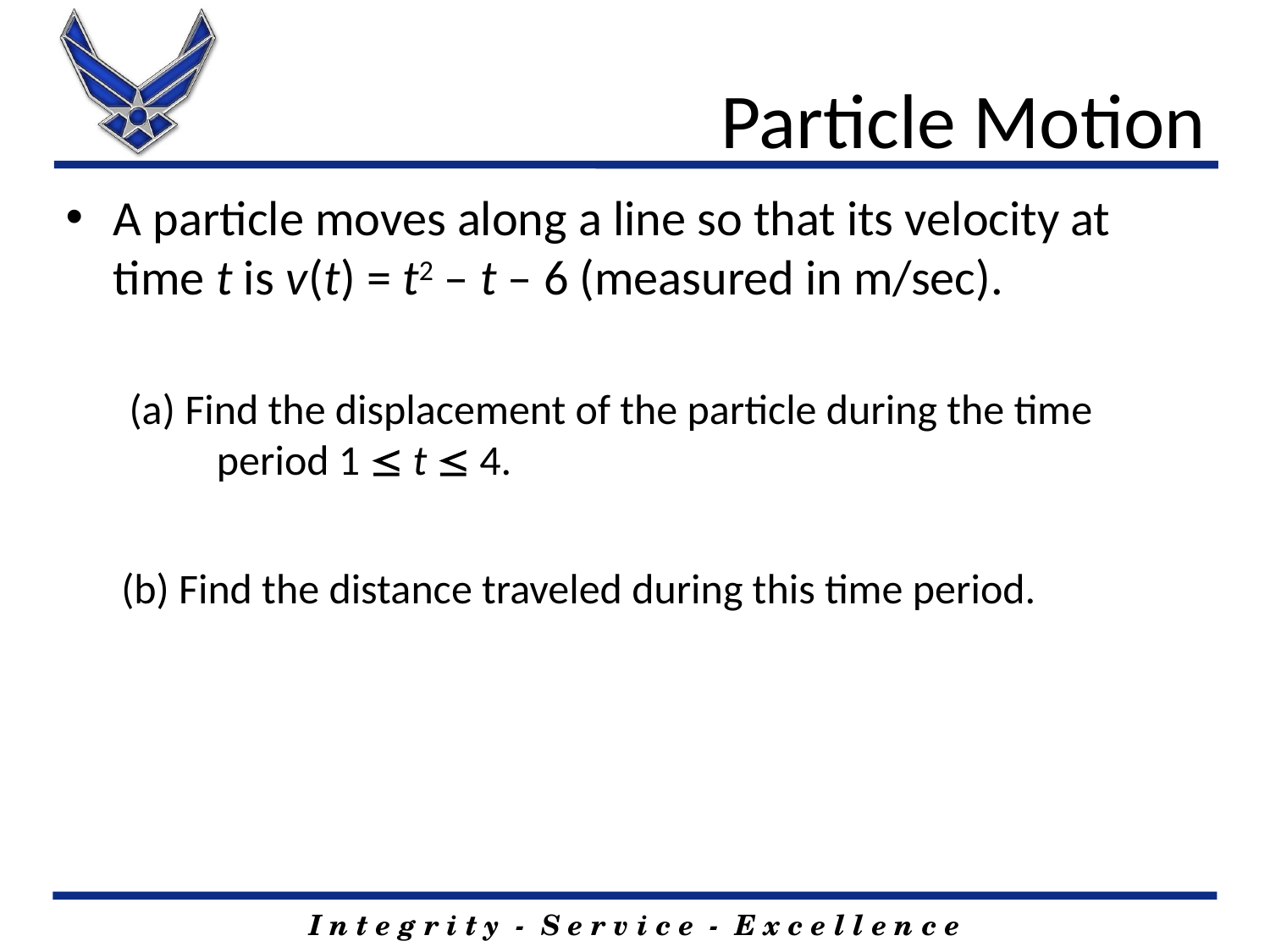

# Particle Motion
A particle moves along a line so that its velocity at time t is v (t) = t2 – t – 6 (measured in m/sec).

 Find the displacement of the particle during the time
     period 1 ≤ t ≤ 4.

(b) Find the distance traveled during this time period.